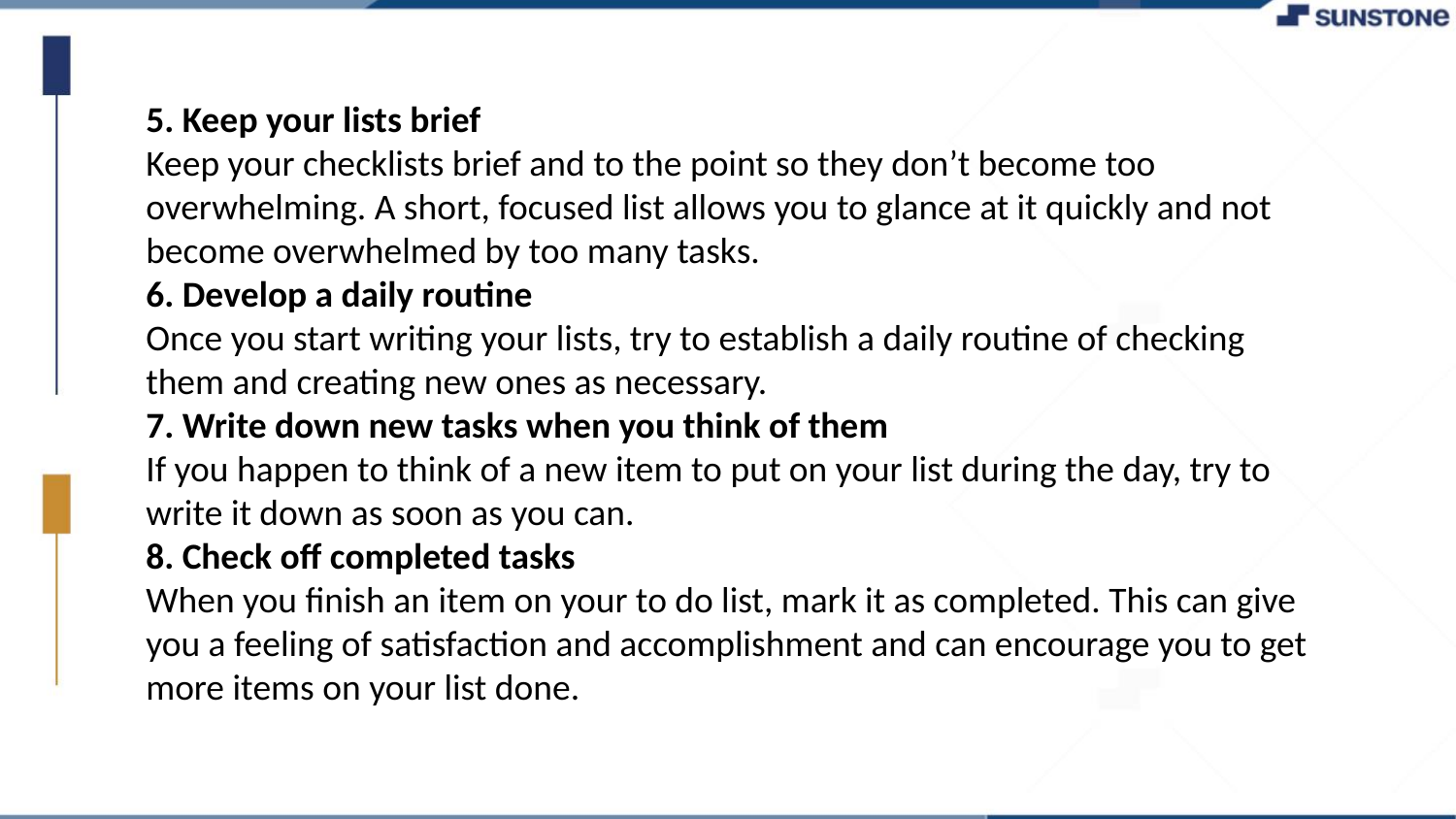

5. Keep your lists brief
Keep your checklists brief and to the point so they don’t become too overwhelming. A short, focused list allows you to glance at it quickly and not become overwhelmed by too many tasks.
6. Develop a daily routine
Once you start writing your lists, try to establish a daily routine of checking them and creating new ones as necessary.
7. Write down new tasks when you think of them
If you happen to think of a new item to put on your list during the day, try to write it down as soon as you can.
8. Check off completed tasks
When you finish an item on your to do list, mark it as completed. This can give you a feeling of satisfaction and accomplishment and can encourage you to get more items on your list done.